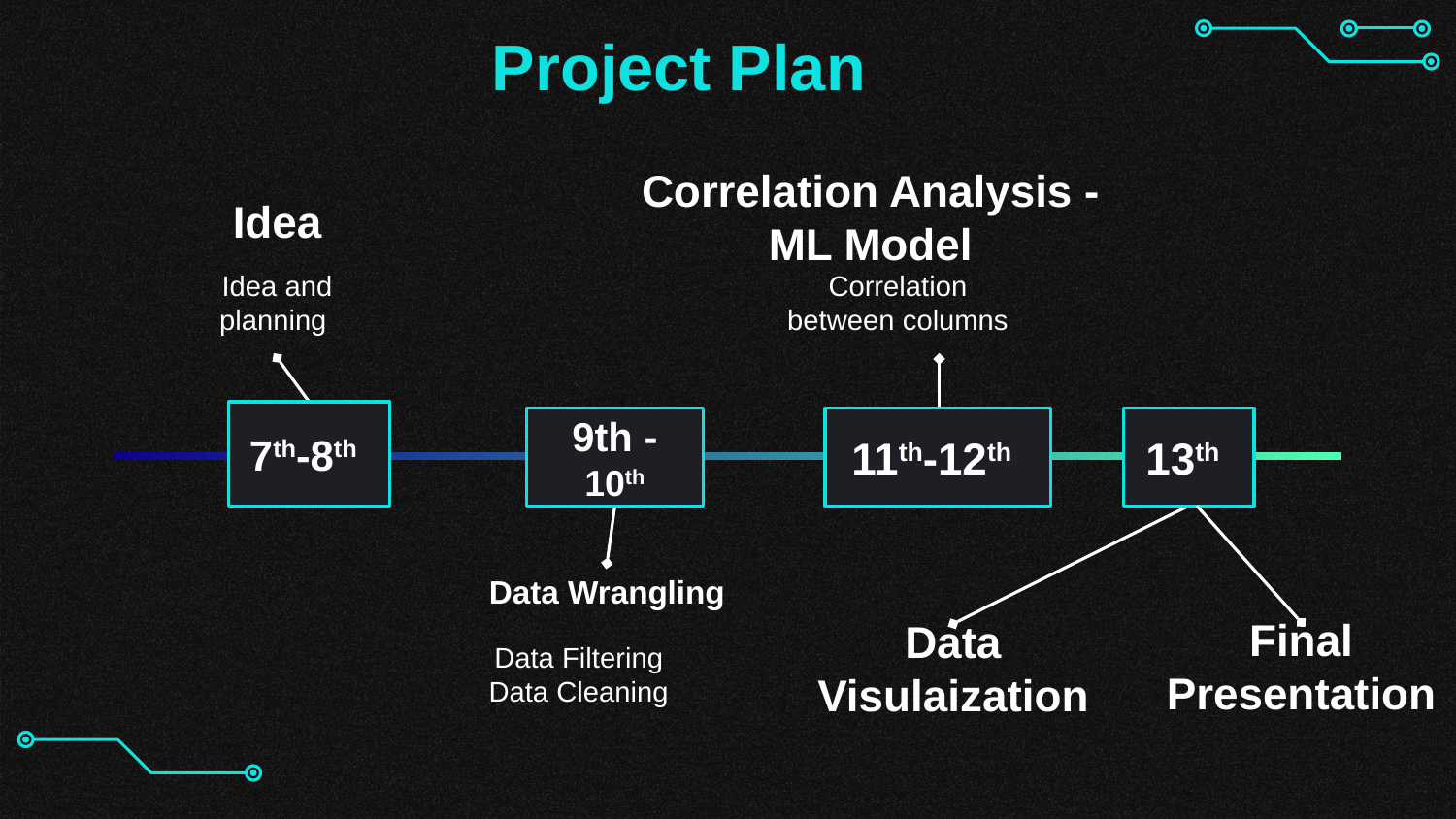

# Project Plan
Correlation Analysis -ML Model
Idea
Idea and planning
Correlation between columns
7th-8th
11th-12th
9th -
10th
13th

Data Wrangling
Data Filtering
Data Cleaning
Final
Presentation
Data Visulaization